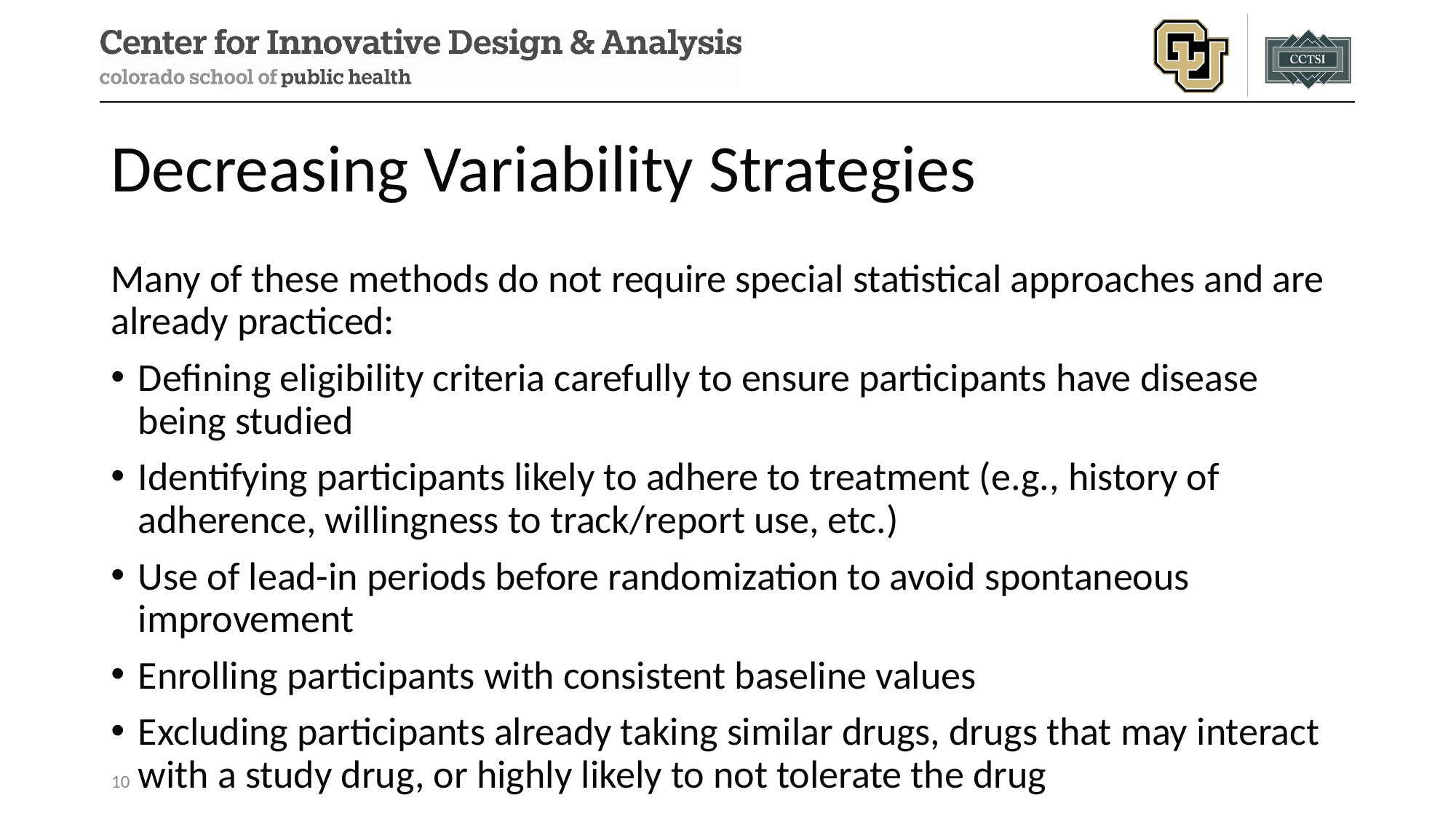

# Decreasing Variability Strategies
Many of these methods do not require special statistical approaches and are already practiced:
Defining eligibility criteria carefully to ensure participants have disease being studied
Identifying participants likely to adhere to treatment (e.g., history of adherence, willingness to track/report use, etc.)
Use of lead-in periods before randomization to avoid spontaneous improvement
Enrolling participants with consistent baseline values
Excluding participants already taking similar drugs, drugs that may interact with a study drug, or highly likely to not tolerate the drug
10